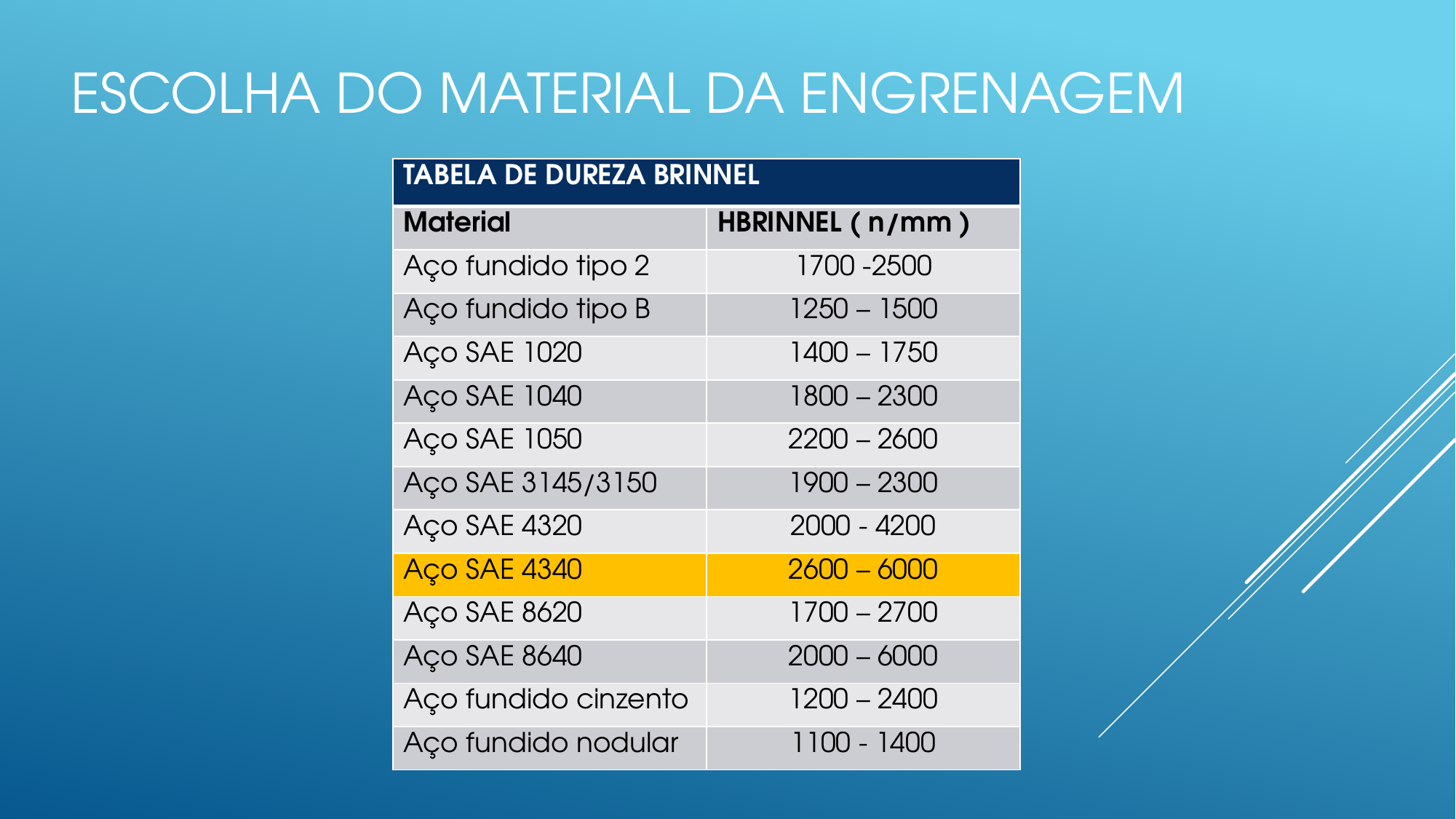

# Escolha do Material da Engrenagem
| TABELA DE DUREZA BRINNEL |  |
| --- | --- |
| Material | HBRINNEL ( n∕mm ) |
| Aço fundido tipo 2 | 1700 -2500 |
| Aço fundido tipo B | 1250 – 1500 |
| Aço SAE 1020 | 1400 – 1750 |
| Aço SAE 1040 | 1800 – 2300 |
| Aço SAE 1050 | 2200 – 2600 |
| Aço SAE 3145∕3150 | 1900 – 2300 |
| Aço SAE 4320 | 2000 - 4200 |
| Aço SAE 4340 | 2600 – 6000 |
| Aço SAE 8620 | 1700 – 2700 |
| Aço SAE 8640 | 2000 – 6000 |
| Aço fundido cinzento | 1200 – 2400 |
| Aço fundido nodular | 1100 - 1400 |